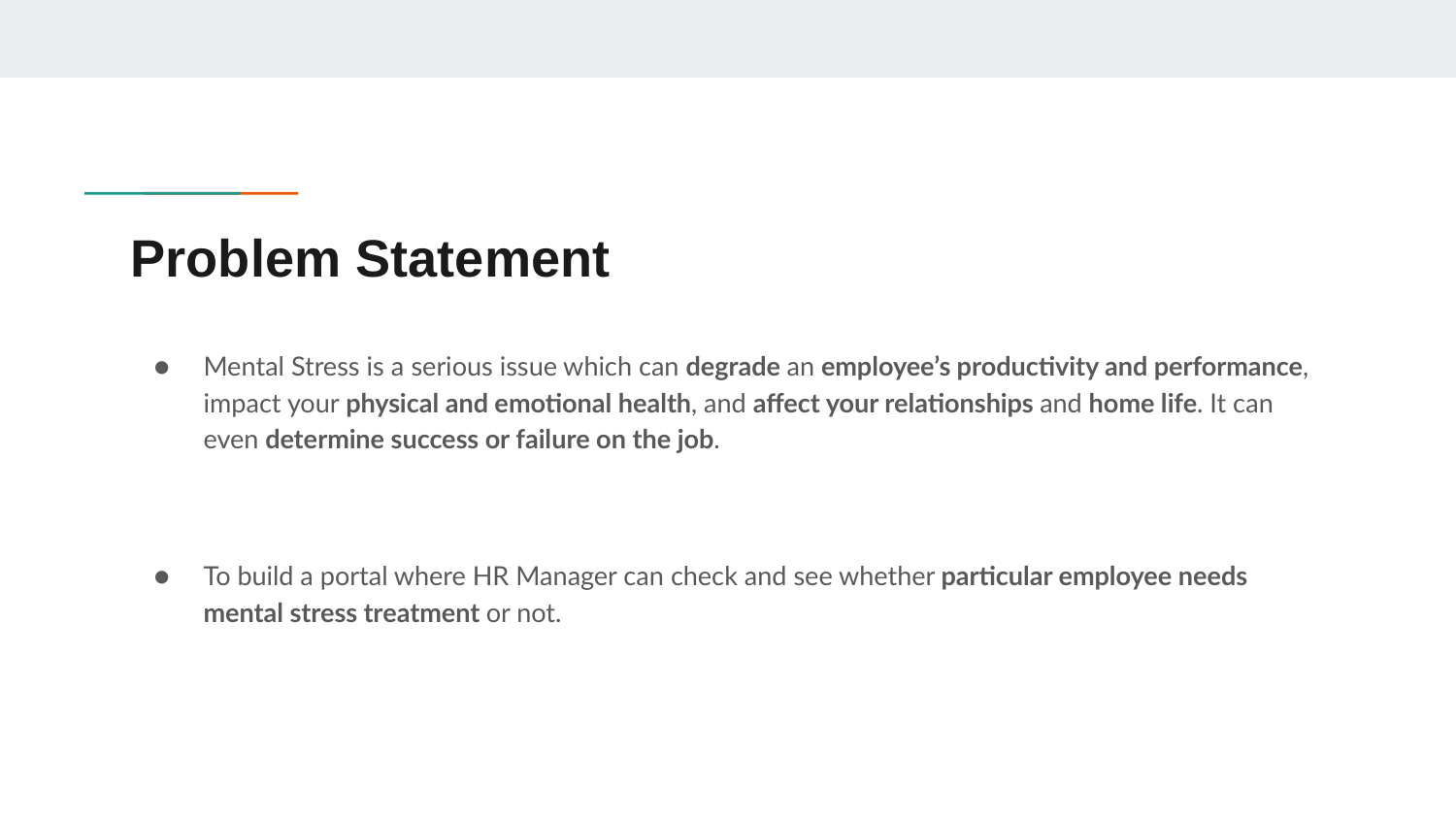

# Problem Statement
Mental Stress is a serious issue which can degrade an employee’s productivity and performance, impact your physical and emotional health, and affect your relationships and home life. It can even determine success or failure on the job.

To build a portal where HR Manager can check and see whether particular employee needs mental stress treatment or not.